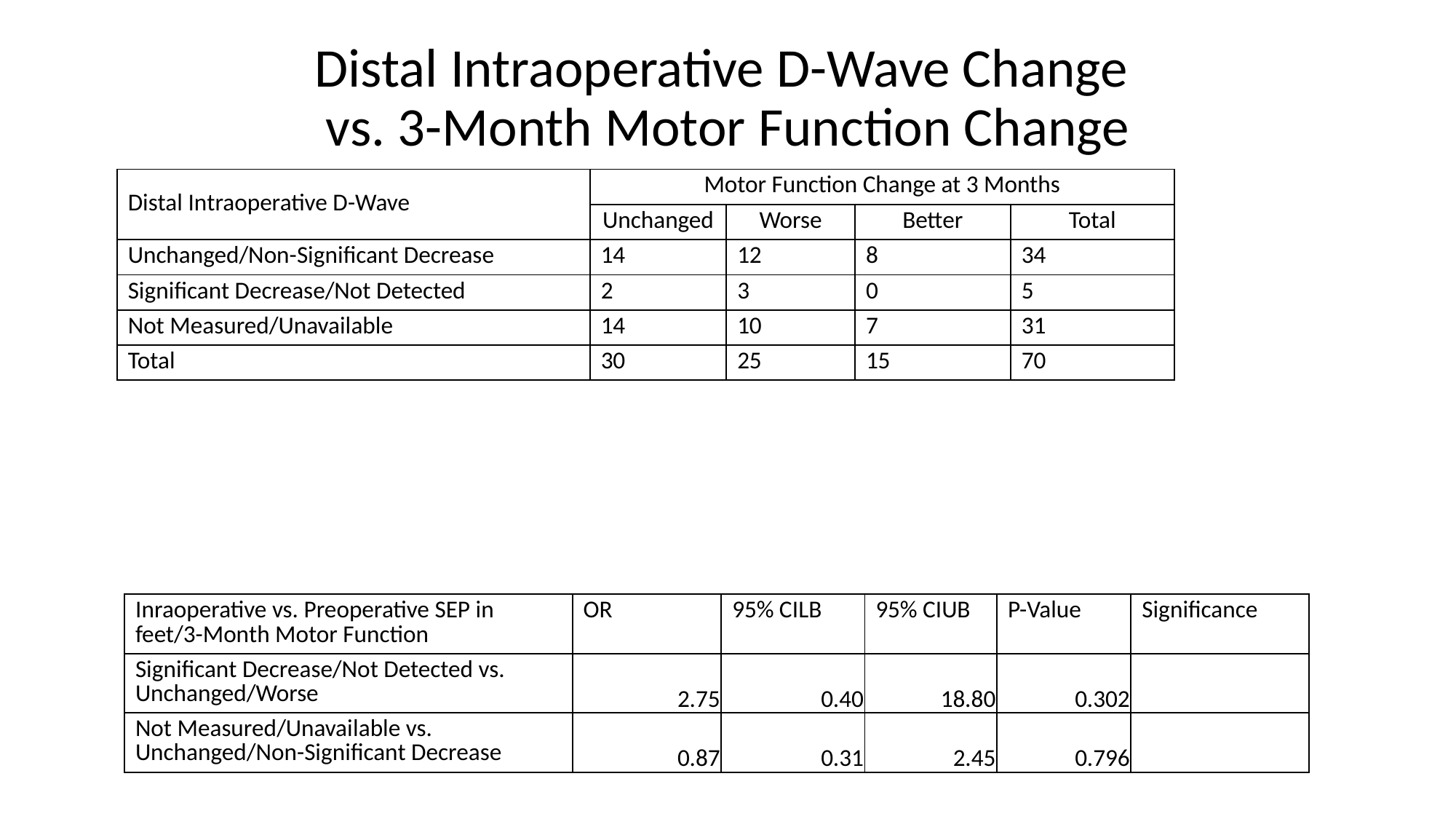

# Distal Intraoperative D-Wave Change vs. 3-Month Motor Function Change
| Distal Intraoperative D-Wave | Motor Function Change at 3 Months |  |  |  |
| --- | --- | --- | --- | --- |
|  | Unchanged | Worse | Better | Total |
| Unchanged/Non-Significant Decrease | 14 | 12 | 8 | 34 |
| Significant Decrease/Not Detected | 2 | 3 | 0 | 5 |
| Not Measured/Unavailable | 14 | 10 | 7 | 31 |
| Total | 30 | 25 | 15 | 70 |
| Inraoperative vs. Preoperative SEP in feet/3-Month Motor Function | OR | 95% CILB | 95% CIUB | P-Value | Significance |
| --- | --- | --- | --- | --- | --- |
| Significant Decrease/Not Detected vs. Unchanged/Worse | 2.75 | 0.40 | 18.80 | 0.302 |  |
| Not Measured/Unavailable vs. Unchanged/Non-Significant Decrease | 0.87 | 0.31 | 2.45 | 0.796 |  |